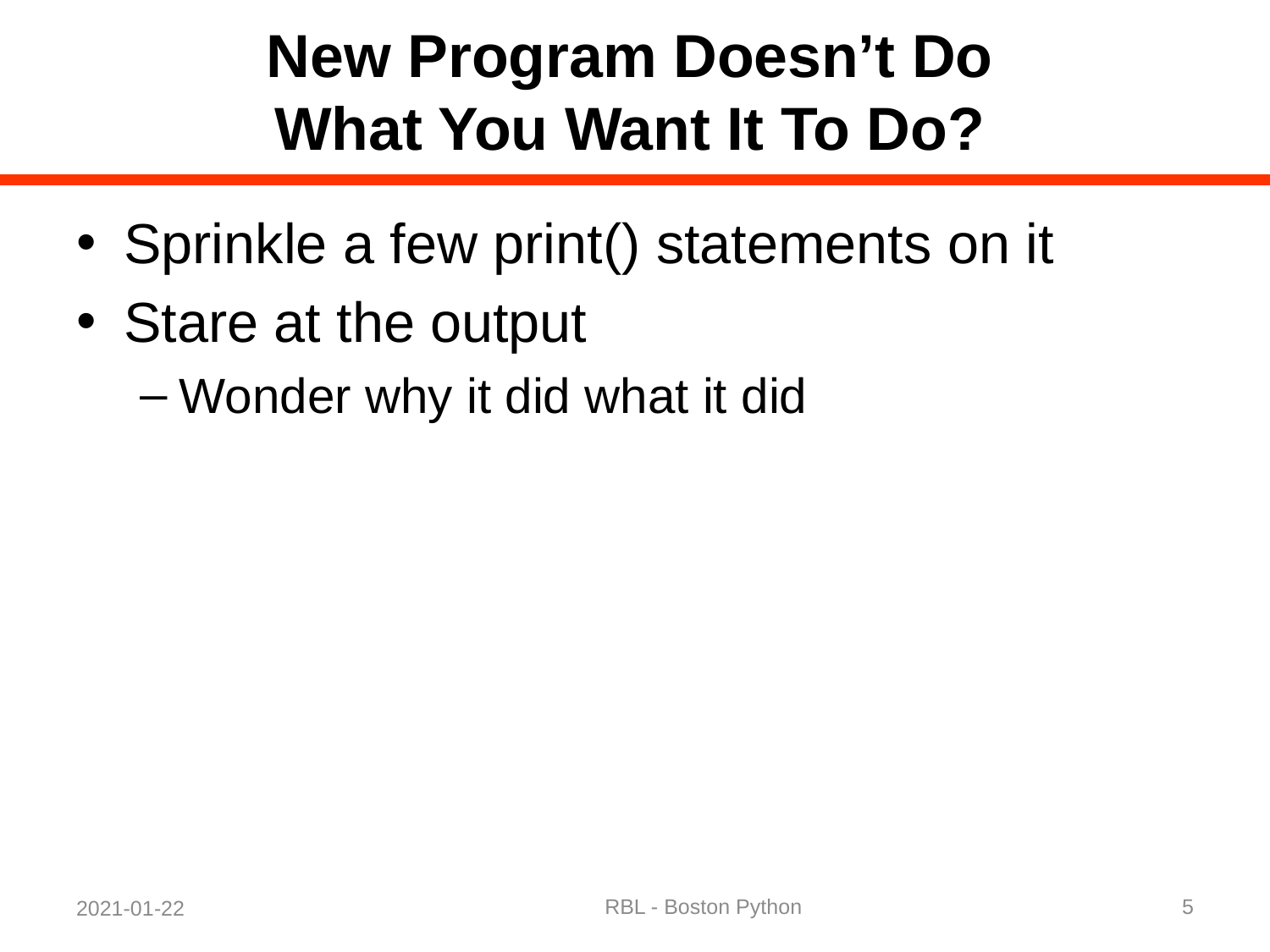

# New Program Doesn’t Do What You Want It To Do?
Sprinkle a few print() statements on it
Stare at the output
Wonder why it did what it did

RBL - Boston Python
5
2021-01-22